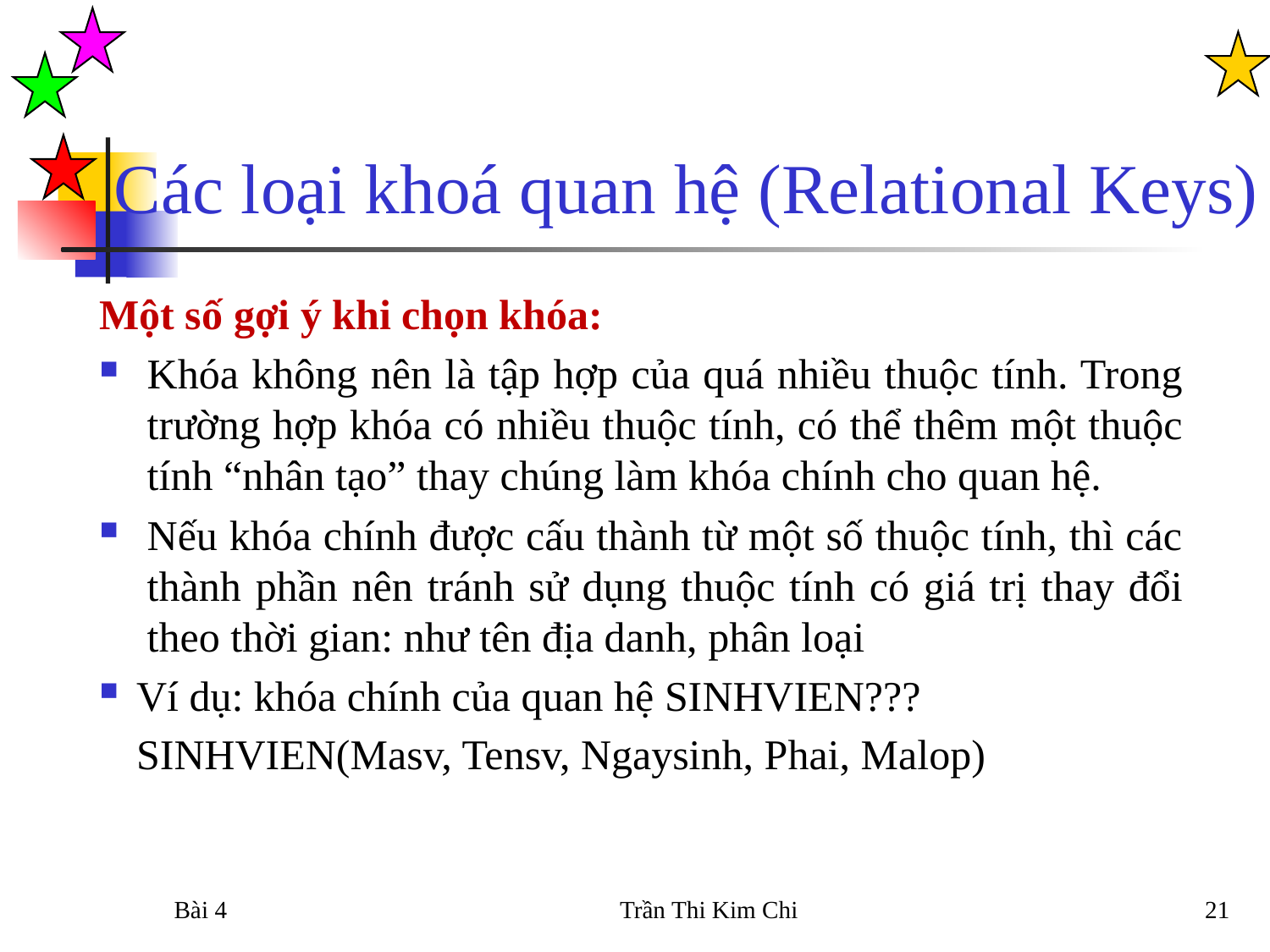

Các loại khoá quan hệ (Relational Keys)
Một số gợi ý khi chọn khóa:
Khóa không nên là tập hợp của quá nhiều thuộc tính. Trong trường hợp khóa có nhiều thuộc tính, có thể thêm một thuộc tính “nhân tạo” thay chúng làm khóa chính cho quan hệ.
Nếu khóa chính được cấu thành từ một số thuộc tính, thì các thành phần nên tránh sử dụng thuộc tính có giá trị thay đổi theo thời gian: như tên địa danh, phân loại
Ví dụ: khóa chính của quan hệ SINHVIEN???
	SINHVIEN(Masv, Tensv, Ngaysinh, Phai, Malop)

Bài 4
Trần Thi Kim Chi
21